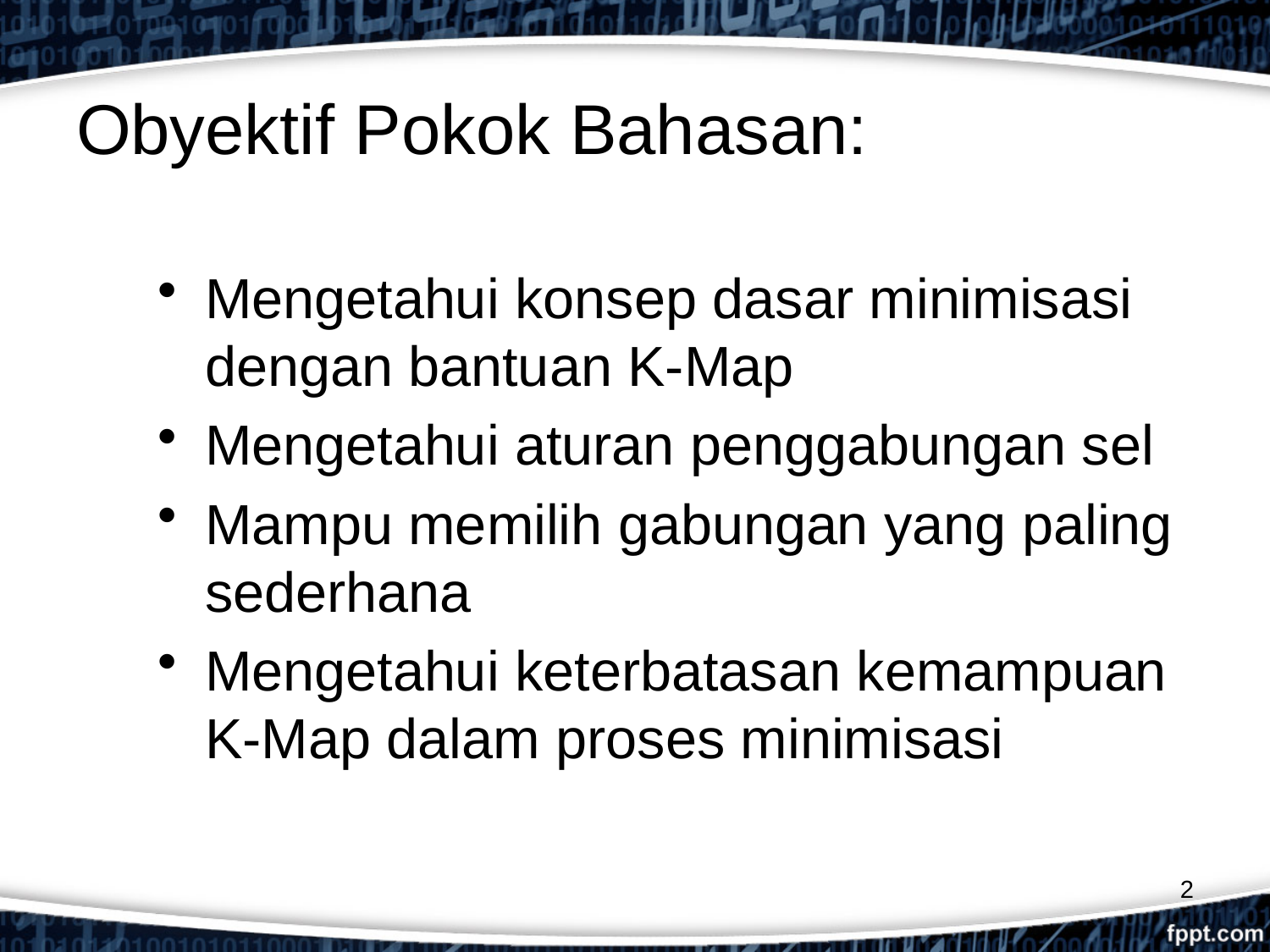

# Obyektif Pokok Bahasan:
Mengetahui konsep dasar minimisasi dengan bantuan K-Map
Mengetahui aturan penggabungan sel
Mampu memilih gabungan yang paling sederhana
Mengetahui keterbatasan kemampuan K-Map dalam proses minimisasi
2